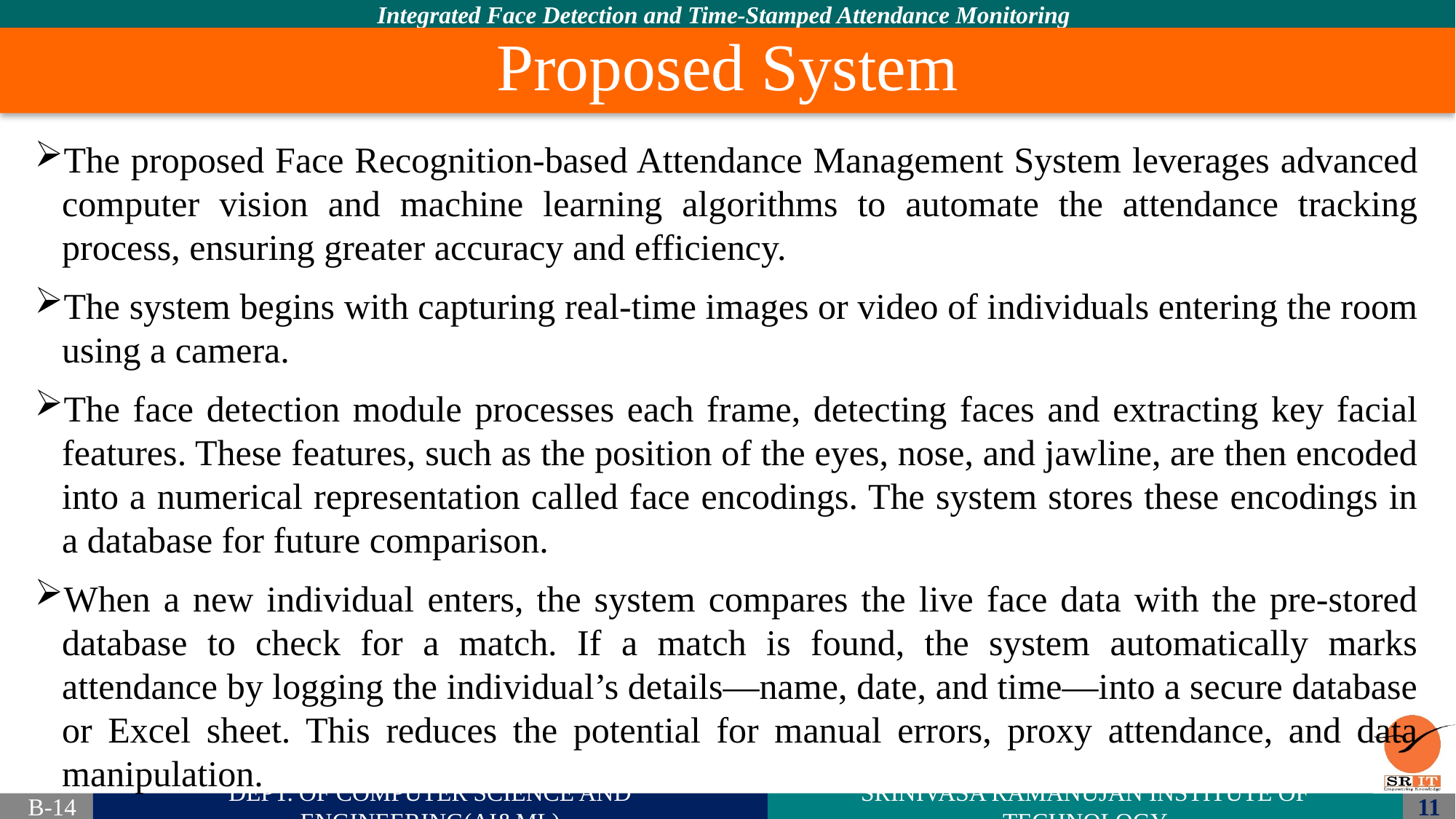

# Proposed System
The proposed Face Recognition-based Attendance Management System leverages advanced computer vision and machine learning algorithms to automate the attendance tracking process, ensuring greater accuracy and efficiency.
The system begins with capturing real-time images or video of individuals entering the room using a camera.
The face detection module processes each frame, detecting faces and extracting key facial features. These features, such as the position of the eyes, nose, and jawline, are then encoded into a numerical representation called face encodings. The system stores these encodings in a database for future comparison.
When a new individual enters, the system compares the live face data with the pre-stored database to check for a match. If a match is found, the system automatically marks attendance by logging the individual’s details—name, date, and time—into a secure database or Excel sheet. This reduces the potential for manual errors, proxy attendance, and data manipulation.